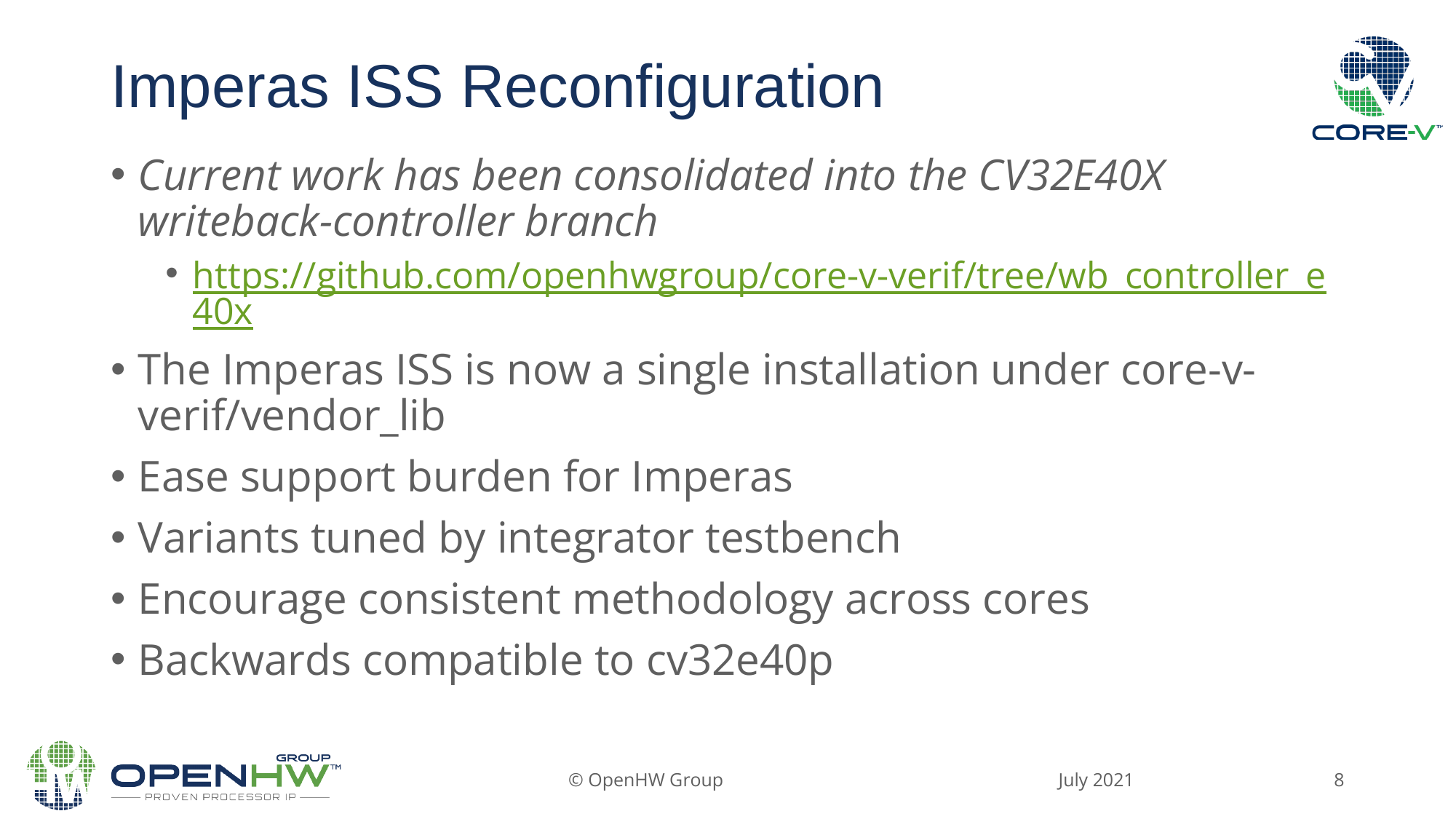

# Imperas ISS Reconfiguration
Current work has been consolidated into the CV32E40X writeback-controller branch
https://github.com/openhwgroup/core-v-verif/tree/wb_controller_e40x
The Imperas ISS is now a single installation under core-v-verif/vendor_lib
Ease support burden for Imperas
Variants tuned by integrator testbench
Encourage consistent methodology across cores
Backwards compatible to cv32e40p

July 2021
© OpenHW Group
8